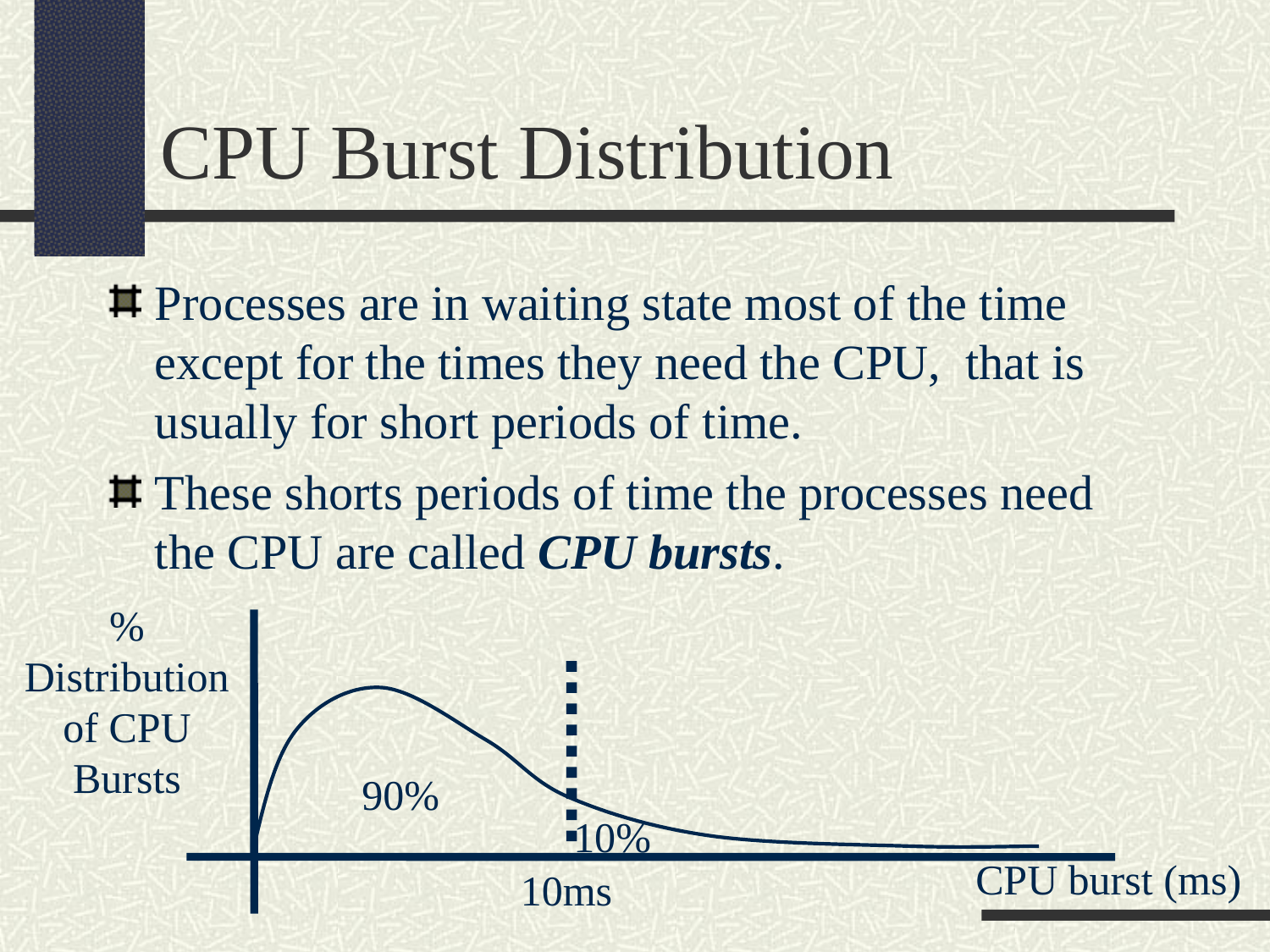

CPU Burst Distribution
Processes are in waiting state most of the time except for the times they need the CPU,  that is usually for short periods of time.
These shorts periods of time the processes need the CPU are called CPU bursts.
% Distribution of CPU Bursts

90%
10%
CPU burst (ms)

10ms